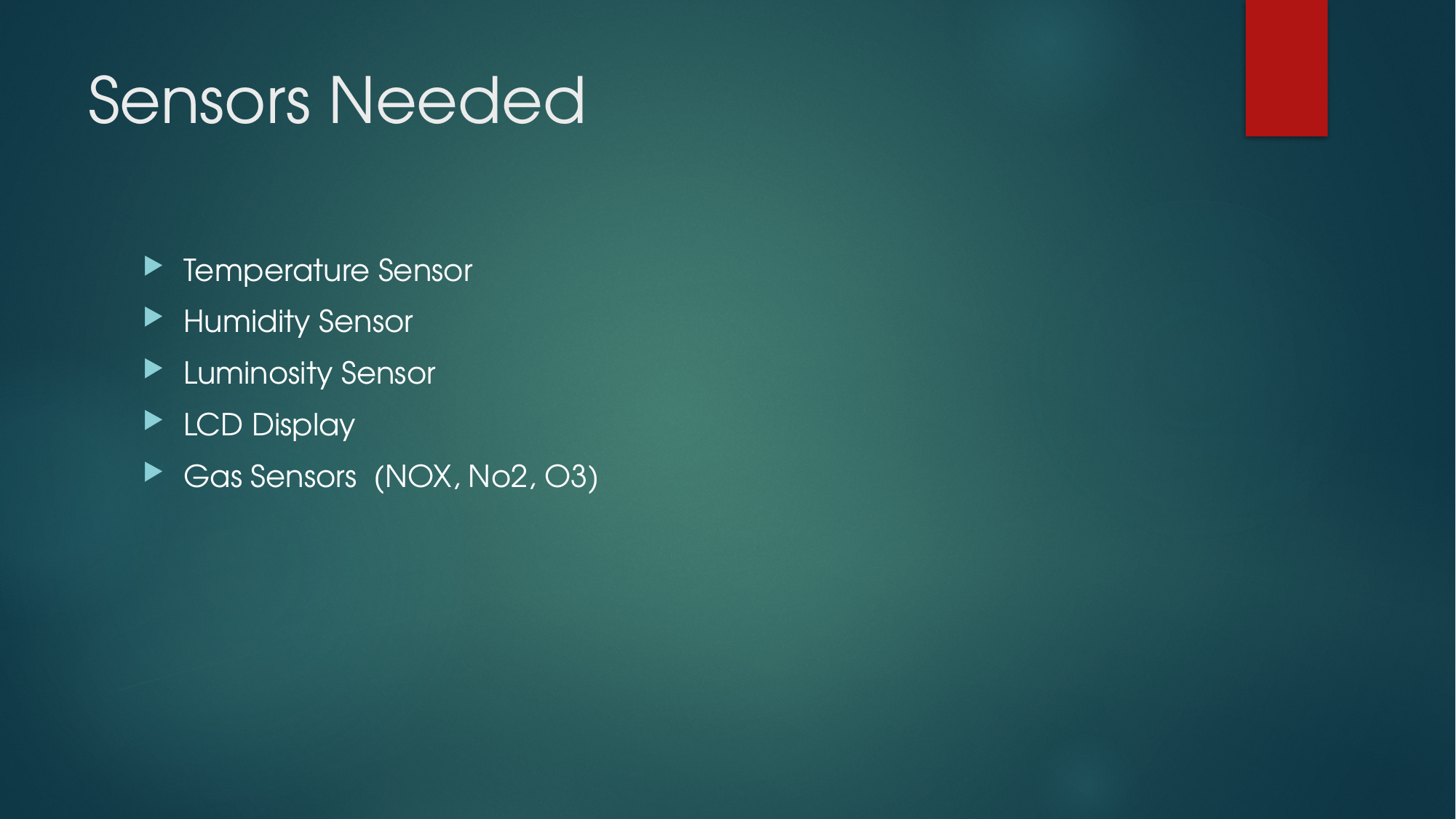

# Sensors Needed
Temperature Sensor
Humidity Sensor
Luminosity Sensor
LCD Display
Gas Sensors  (NOX, No2, O3)